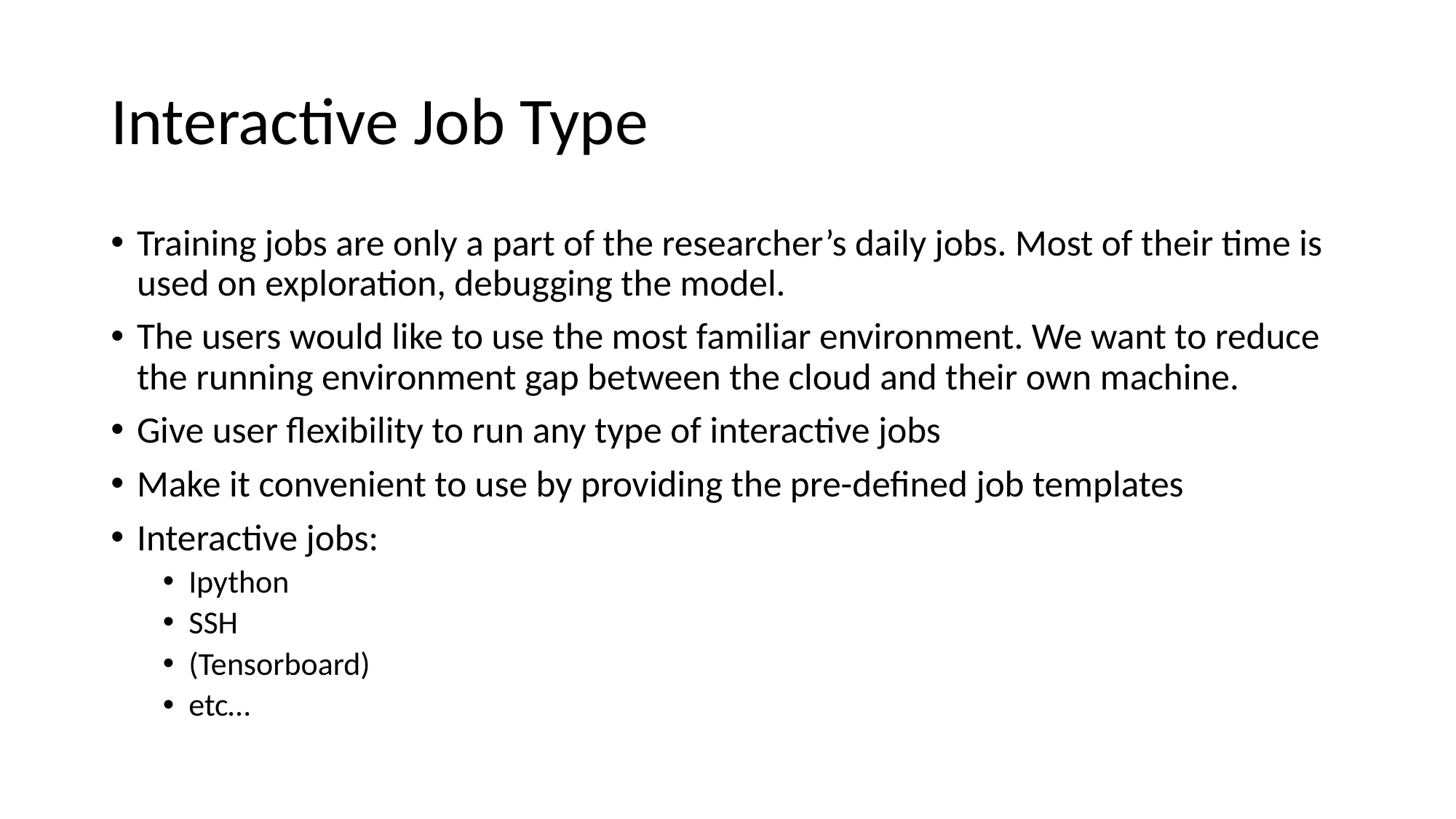

# Interactive Job Type
Training jobs are only a part of the researcher’s daily jobs. Most of their time is used on exploration, debugging the model.
The users would like to use the most familiar environment. We want to reduce the running environment gap between the cloud and their own machine.
Give user flexibility to run any type of interactive jobs
Make it convenient to use by providing the pre-defined job templates
Interactive jobs:
Ipython
SSH
(Tensorboard)
etc…